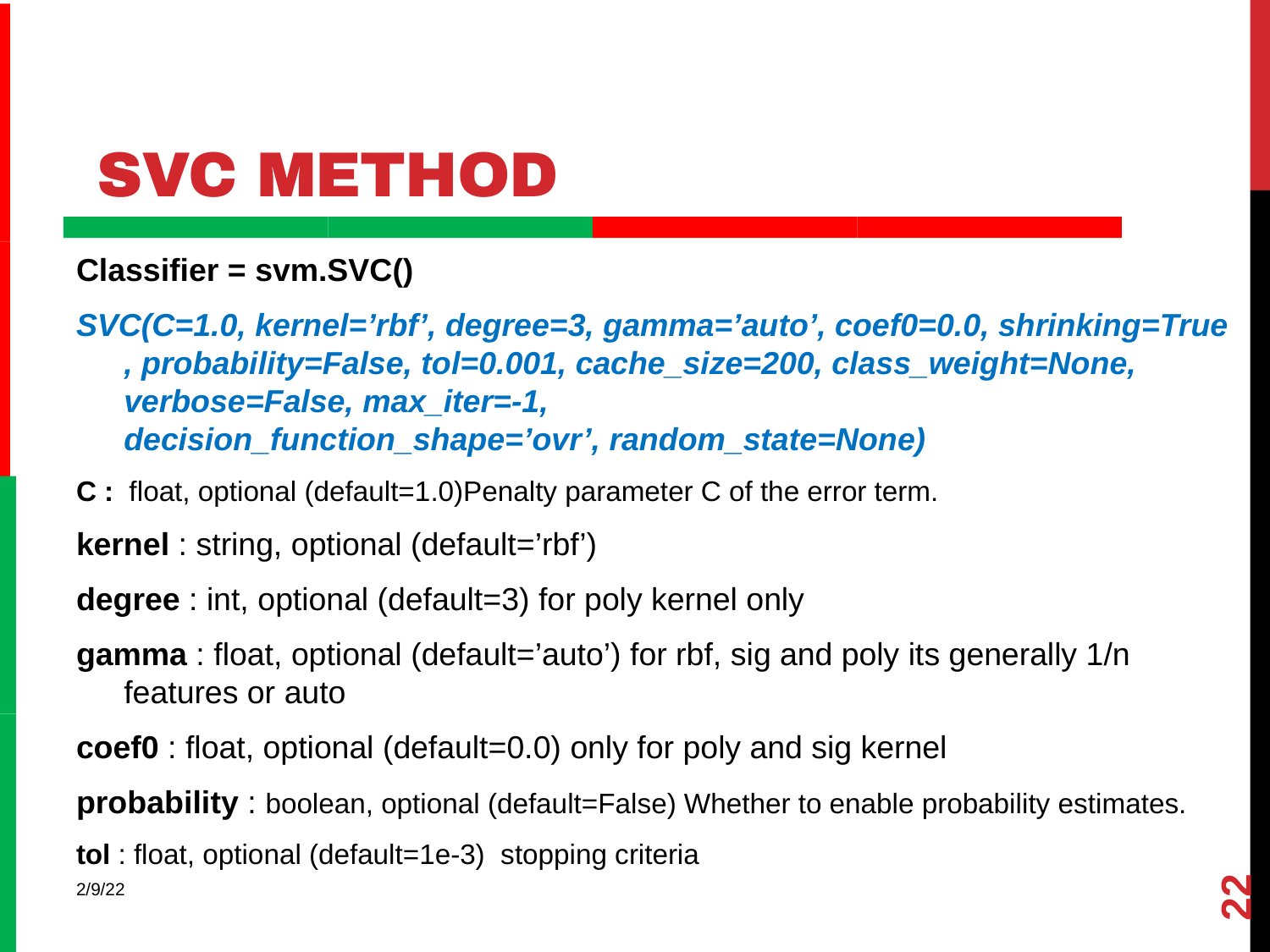

# SVC method
Classifier = svm.SVC()
SVC(C=1.0, kernel=’rbf’, degree=3, gamma=’auto’, coef0=0.0, shrinking=True, probability=False, tol=0.001, cache_size=200, class_weight=None,         verbose=False, max_iter=-1, decision_function_shape=’ovr’, random_state=None)
C :  float, optional (default=1.0)Penalty parameter C of the error term.
kernel : string, optional (default=’rbf’)
degree : int, optional (default=3) for poly kernel only
gamma : float, optional (default=’auto’) for rbf, sig and poly its generally 1/n features or auto
coef0 : float, optional (default=0.0) only for poly and sig kernel
probability : boolean, optional (default=False) Whether to enable probability estimates.
tol : float, optional (default=1e-3)  stopping criteria

22
2/9/22